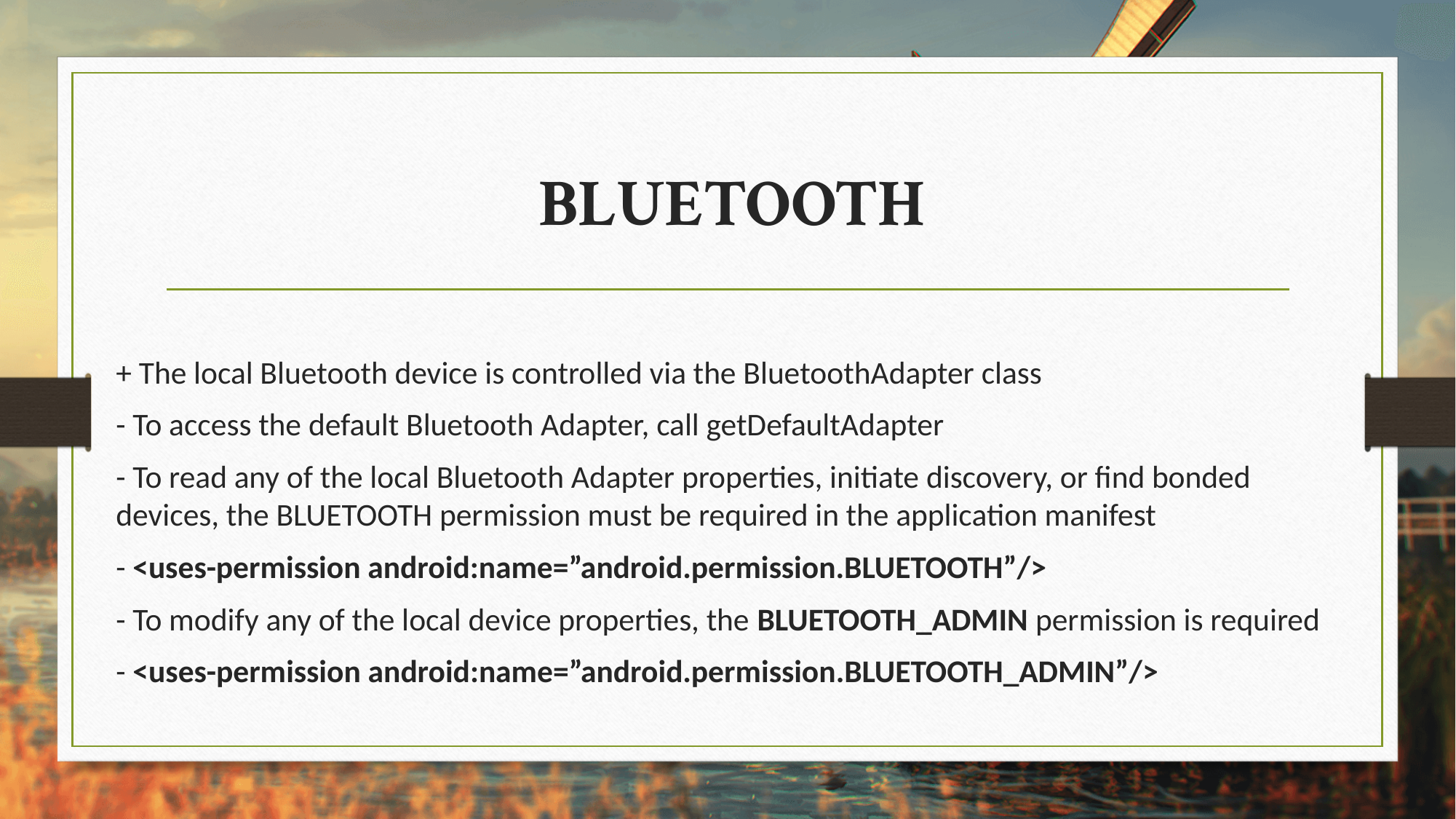

# BLUETOOTH

+ The local Bluetooth device is controlled via the BluetoothAdapter class
- To access the default Bluetooth Adapter, call getDefaultAdapter
- To read any of the local Bluetooth Adapter properties, initiate discovery, or find bonded devices, the BLUETOOTH permission must be required in the application manifest
- <uses-permission android:name=”android.permission.BLUETOOTH”/>
- To modify any of the local device properties, the BLUETOOTH_ADMIN permission is required
- <uses-permission android:name=”android.permission.BLUETOOTH_ADMIN”/>